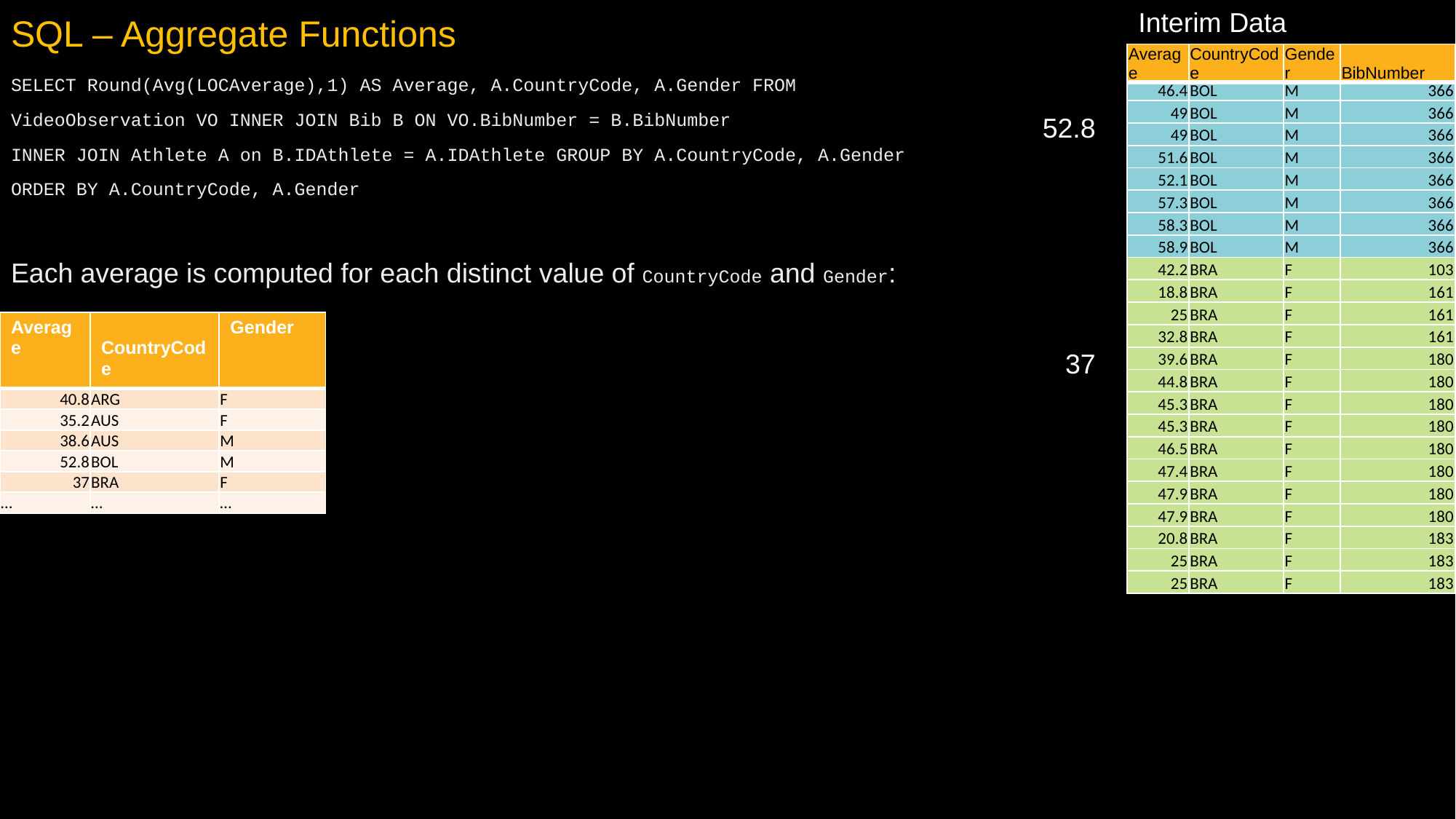

# SQL – Aggregate Functions
Interim Data
| Average | CountryCode | Gender | BibNumber |
| --- | --- | --- | --- |
| 46.4 | BOL | M | 366 |
| 49 | BOL | M | 366 |
| 49 | BOL | M | 366 |
| 51.6 | BOL | M | 366 |
| 52.1 | BOL | M | 366 |
| 57.3 | BOL | M | 366 |
| 58.3 | BOL | M | 366 |
| 58.9 | BOL | M | 366 |
| 42.2 | BRA | F | 103 |
| 18.8 | BRA | F | 161 |
| 25 | BRA | F | 161 |
| 32.8 | BRA | F | 161 |
| 39.6 | BRA | F | 180 |
| 44.8 | BRA | F | 180 |
| 45.3 | BRA | F | 180 |
| 45.3 | BRA | F | 180 |
| 46.5 | BRA | F | 180 |
| 47.4 | BRA | F | 180 |
| 47.9 | BRA | F | 180 |
| 47.9 | BRA | F | 180 |
| 20.8 | BRA | F | 183 |
| 25 | BRA | F | 183 |
| 25 | BRA | F | 183 |
SELECT Round(Avg(LOCAverage),1) AS Average, A.CountryCode, A.Gender FROM
VideoObservation VO INNER JOIN Bib B ON VO.BibNumber = B.BibNumber
INNER JOIN Athlete A on B.IDAthlete = A.IDAthlete GROUP BY A.CountryCode, A.Gender
ORDER BY A.CountryCode, A.Gender

Each average is computed for each distinct value of CountryCode and Gender:
52.8
| Average | CountryCode | Gender |
| --- | --- | --- |
| 40.8 | ARG | F |
| 35.2 | AUS | F |
| 38.6 | AUS | M |
| 52.8 | BOL | M |
| 37 | BRA | F |
| … | … | … |
37